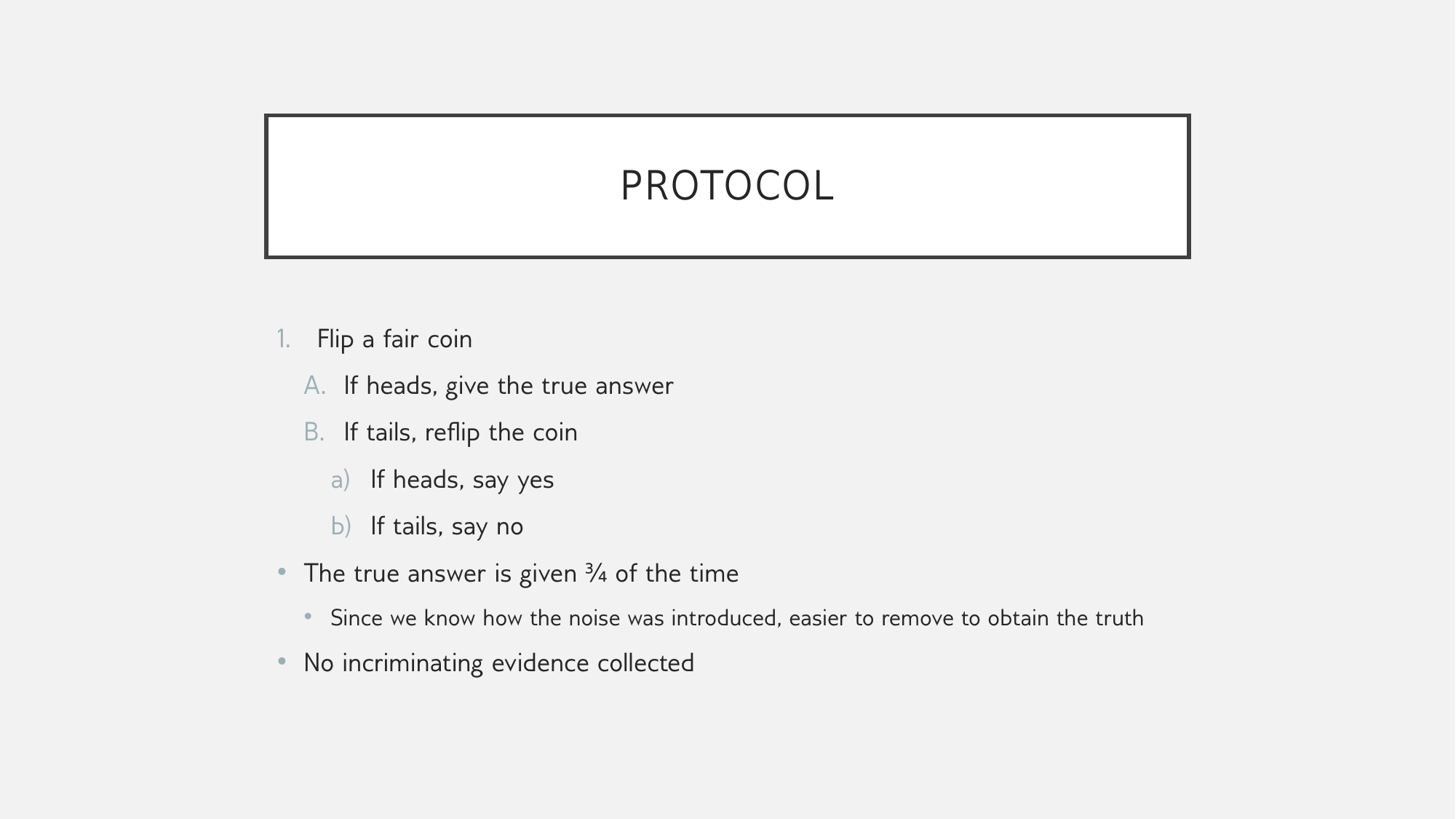

# protocol
Flip a fair coin
If heads, give the true answer
If tails, reflip the coin
If heads, say yes
If tails, say no
The true answer is given ¾ of the time
Since we know how the noise was introduced, easier to remove to obtain the truth
No incriminating evidence collected